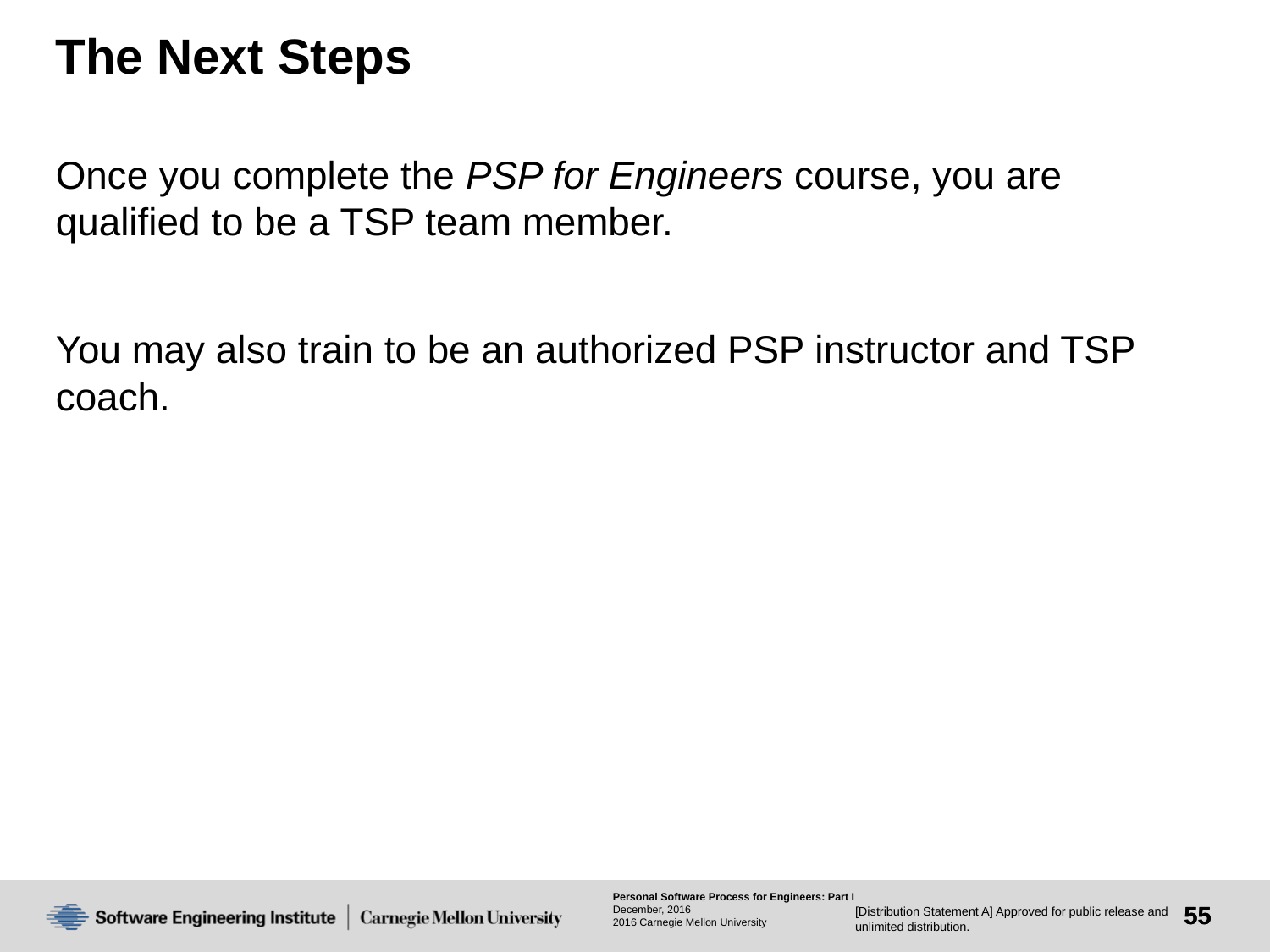

# The Next Steps
Once you complete the PSP for Engineers course, you are qualified to be a TSP team member.

You may also train to be an authorized PSP instructor and TSP coach.